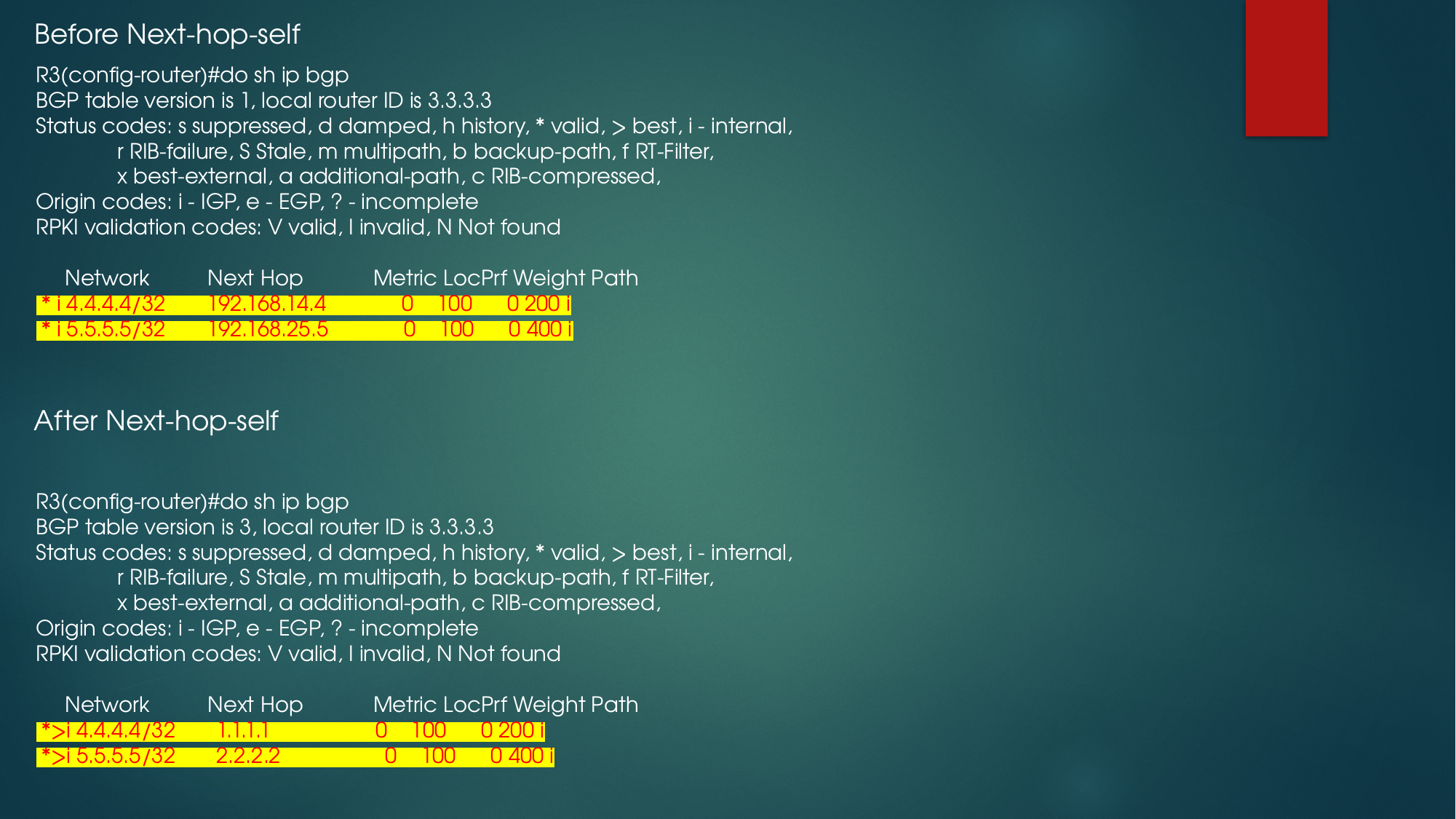

Before Next-hop-self
R3(config-router)#do sh ip bgp
BGP table version is 1, local router ID is 3.3.3.3
Status codes: s suppressed, d damped, h history, * valid, > best, i - internal,
              r RIB-failure, S Stale, m multipath, b backup-path, f RT-Filter,
              x best-external, a additional-path, c RIB-compressed,
Origin codes: i - IGP, e - EGP, ? - incomplete
RPKI validation codes: V valid, I invalid, N Not found

     Network          Next Hop            Metric LocPrf Weight Path
 * i 4.4.4.4/32       192.168.14.4             0    100      0 200 i
 * i 5.5.5.5/32       192.168.25.5             0    100      0 400 i
After Next-hop-self
R3(config-router)#do sh ip bgp
BGP table version is 3, local router ID is 3.3.3.3
Status codes: s suppressed, d damped, h history, * valid, > best, i - internal,
              r RIB-failure, S Stale, m multipath, b backup-path, f RT-Filter,
              x best-external, a additional-path, c RIB-compressed,
Origin codes: i - IGP, e - EGP, ? - incomplete
RPKI validation codes: V valid, I invalid, N Not found

     Network          Next Hop            Metric LocPrf Weight Path
 *>i 4.4.4.4/32       1.1.1.1                  0    100      0 200 i
 *>i 5.5.5.5/32       2.2.2.2                  0    100      0 400 i